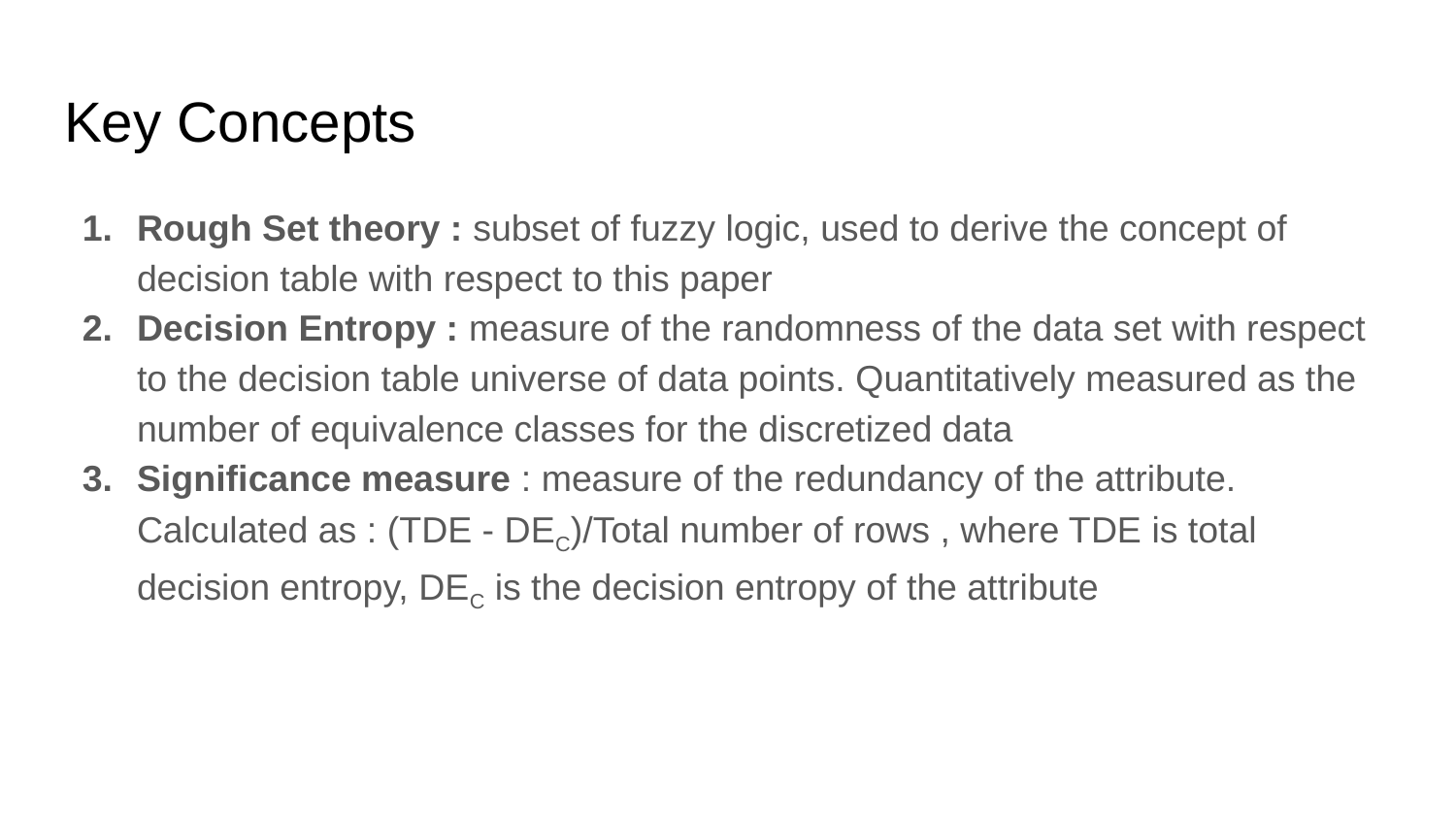

# Key Concepts
Rough Set theory : subset of fuzzy logic, used to derive the concept of decision table with respect to this paper
Decision Entropy : measure of the randomness of the data set with respect to the decision table universe of data points. Quantitatively measured as the number of equivalence classes for the discretized data
Significance measure : measure of the redundancy of the attribute. Calculated as : (TDE - DEC)/Total number of rows , where TDE is total decision entropy, DEC is the decision entropy of the attribute